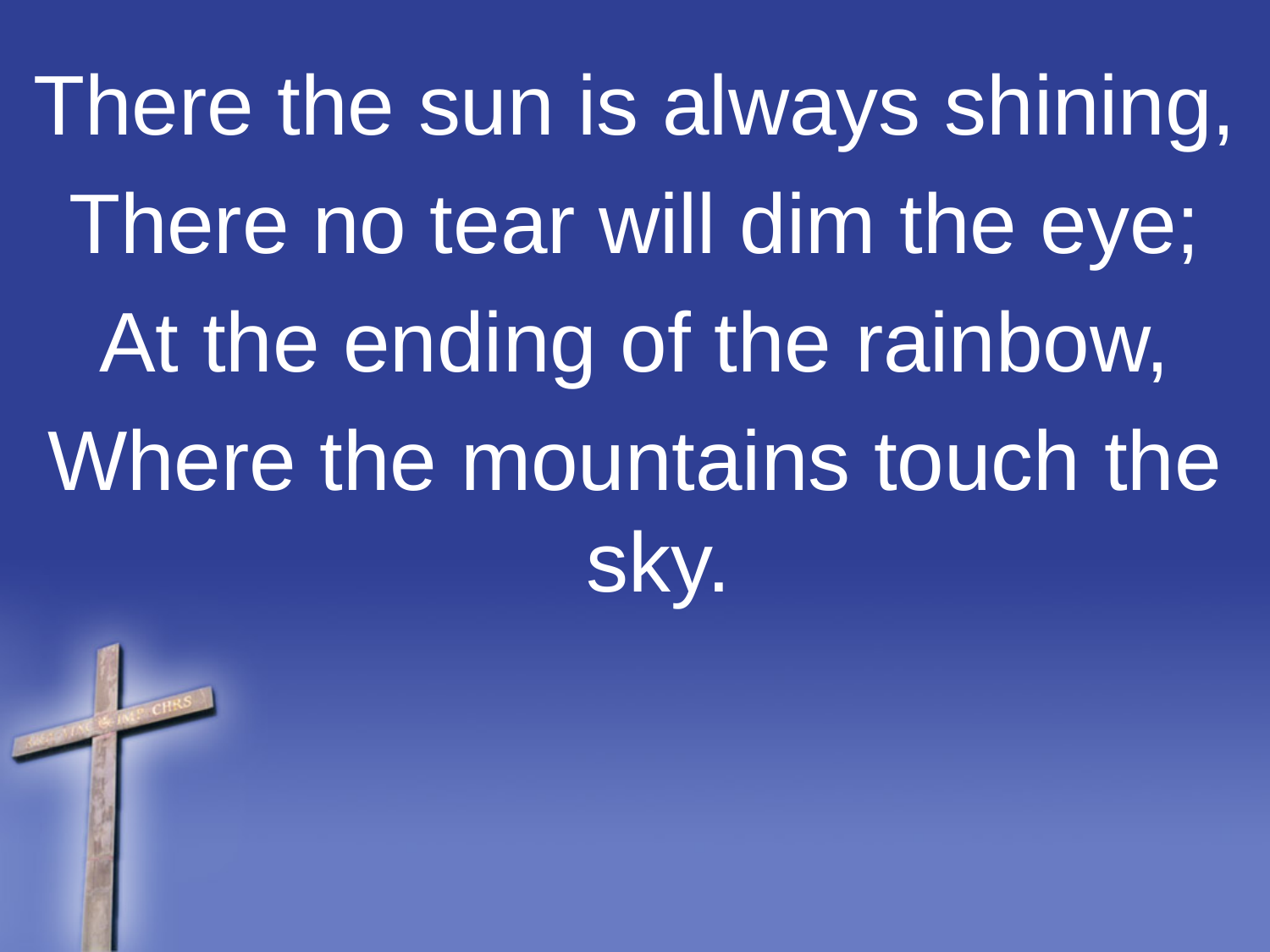

There the sun is always shining,
There no tear will dim the eye;
At the ending of the rainbow,
Where the mountains touch the sky.